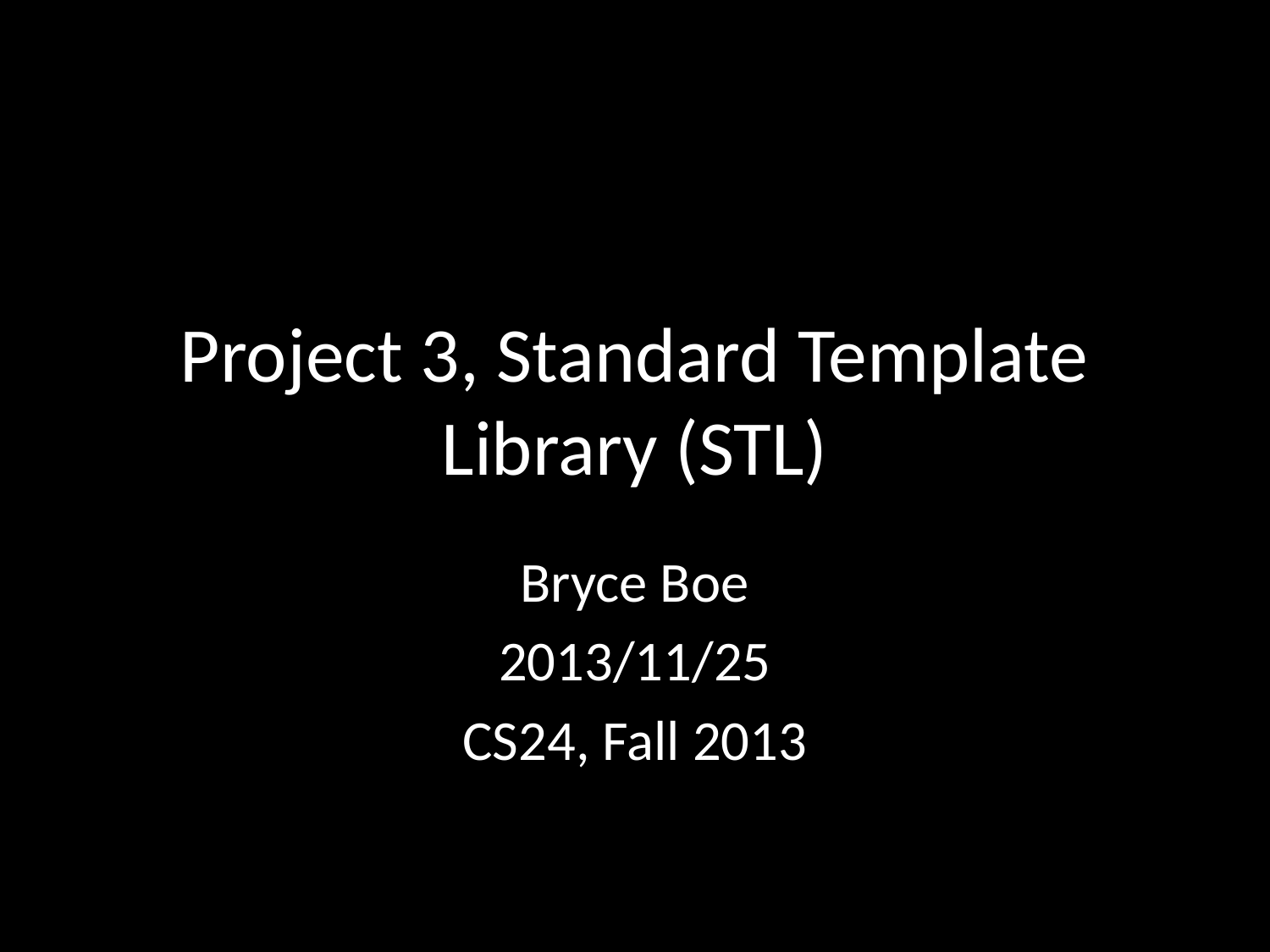

# Project 3, Standard Template Library (STL)
Bryce Boe
2013/11/25
CS24, Fall 2013